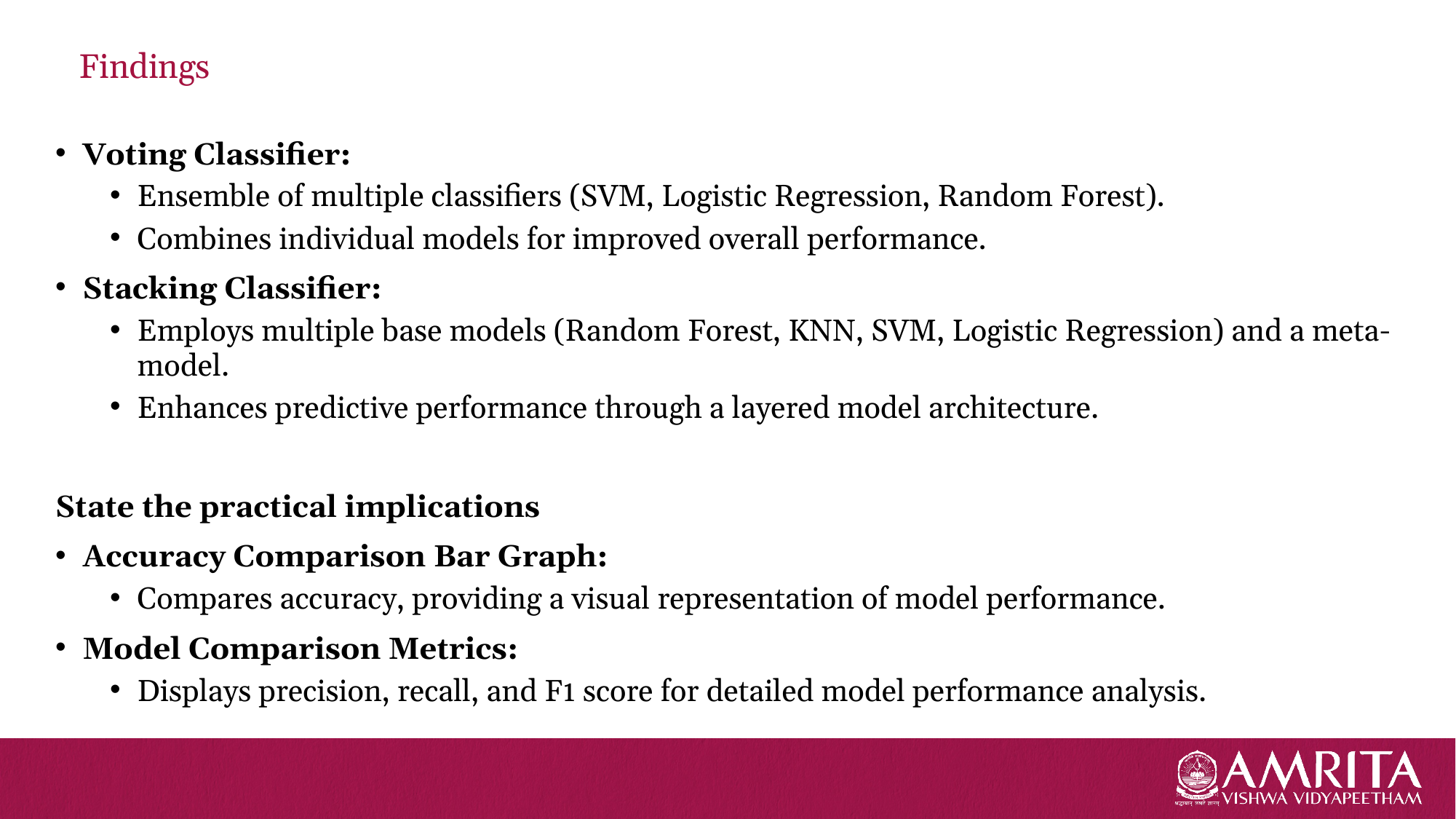

# Findings
Voting Classifier:
Ensemble of multiple classifiers (SVM, Logistic Regression, Random Forest).
Combines individual models for improved overall performance.
Stacking Classifier:
Employs multiple base models (Random Forest, KNN, SVM, Logistic Regression) and a meta-model.
Enhances predictive performance through a layered model architecture.

State the practical implications
Accuracy Comparison Bar Graph:
Compares accuracy, providing a visual representation of model performance.
Model Comparison Metrics:
Displays precision, recall, and F1 score for detailed model performance analysis.